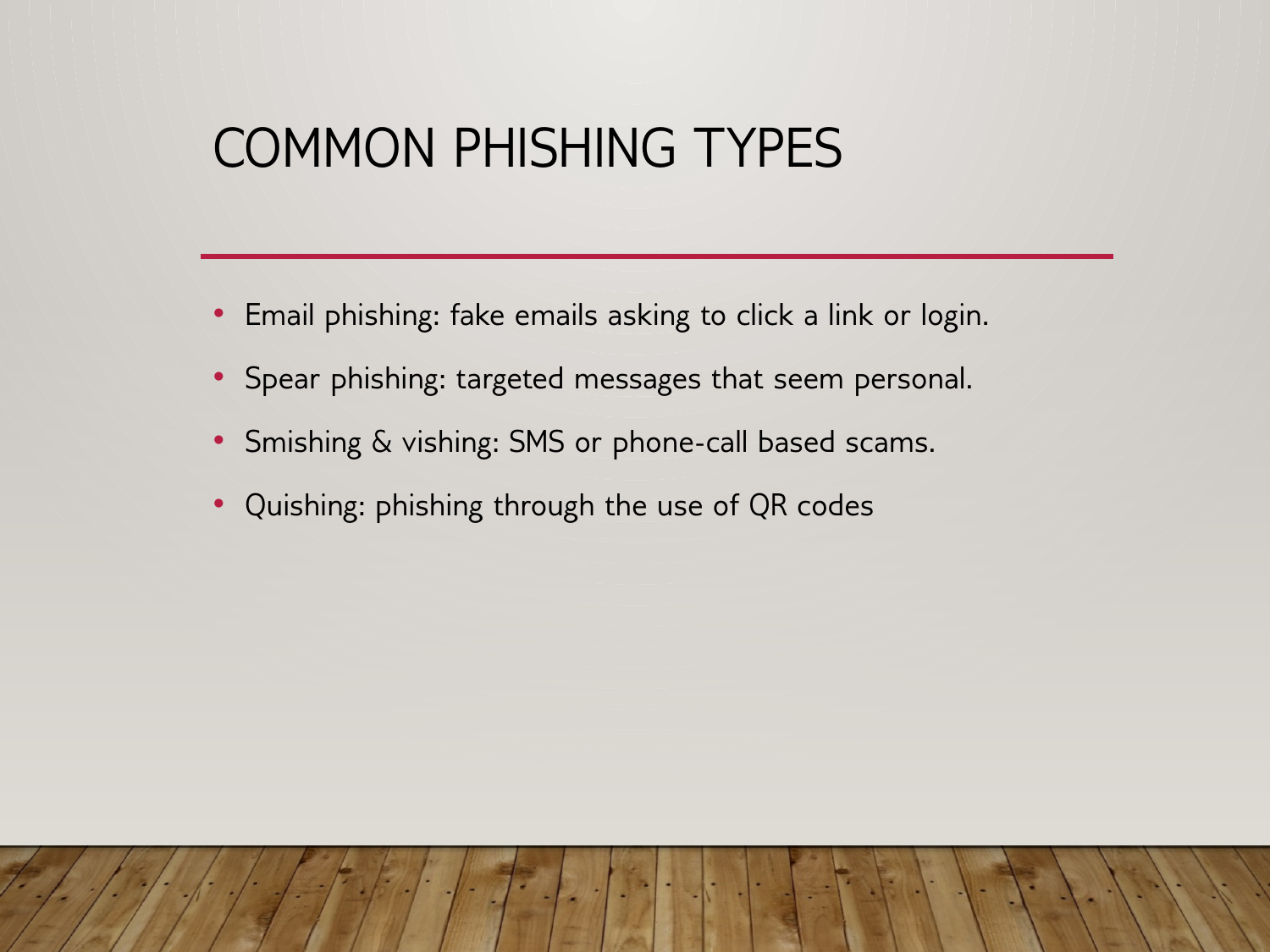

# Common phishing types
Email phishing: fake emails asking to click a link or login.
Spear phishing: targeted messages that seem personal.
Smishing & vishing: SMS or phone-call based scams.
Quishing: phishing through the use of QR codes